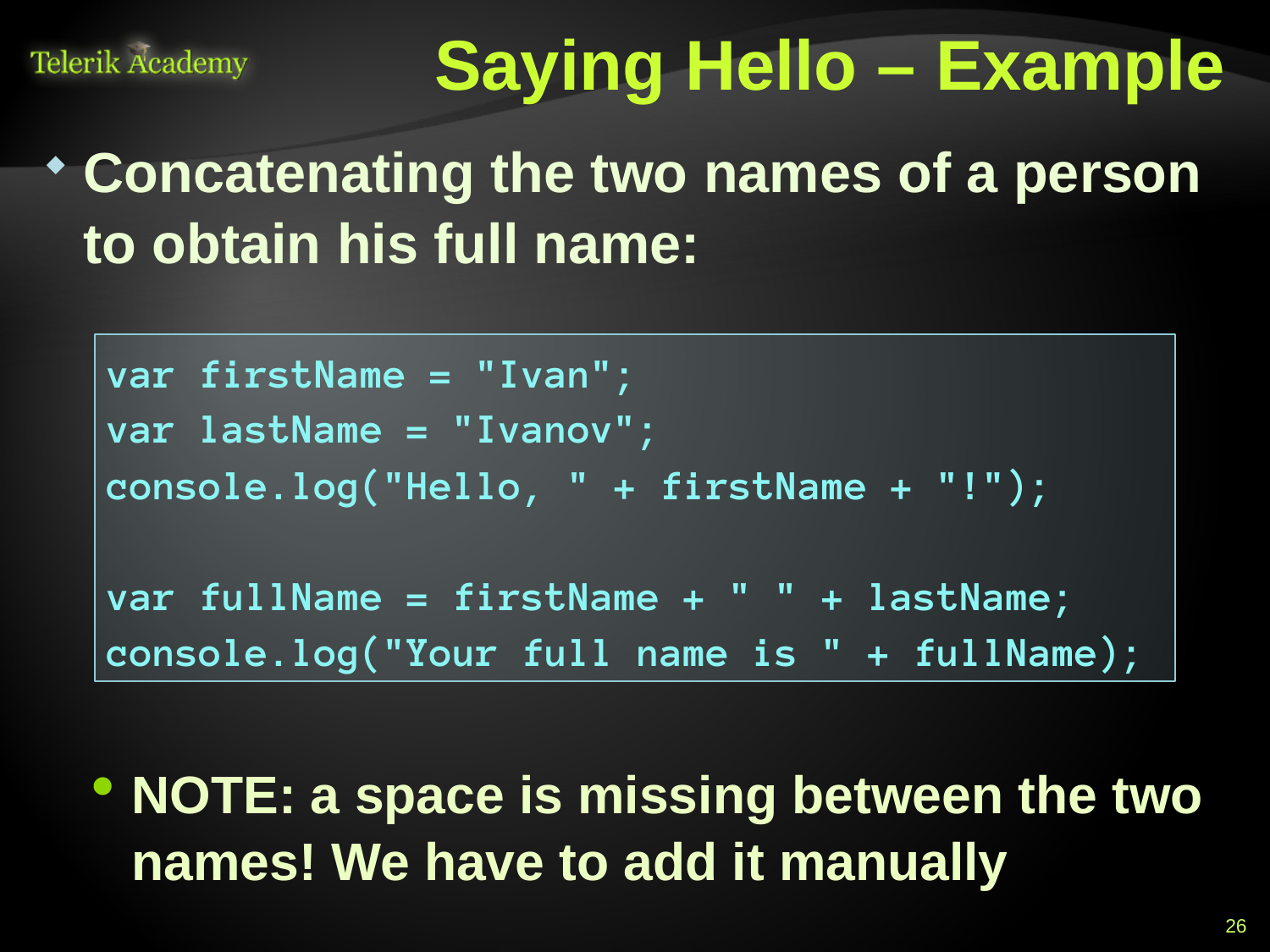

# Saying Hello – Example
Concatenating the two names of a person to obtain his full name:

NOTE: a space is missing between the two names! We have to add it manually
var firstName = "Ivan";
var lastName = "Ivanov";
console.log("Hello, " + firstName + "!");

var fullName = firstName + " " + lastName;
console.log("Your full name is " + fullName);
26